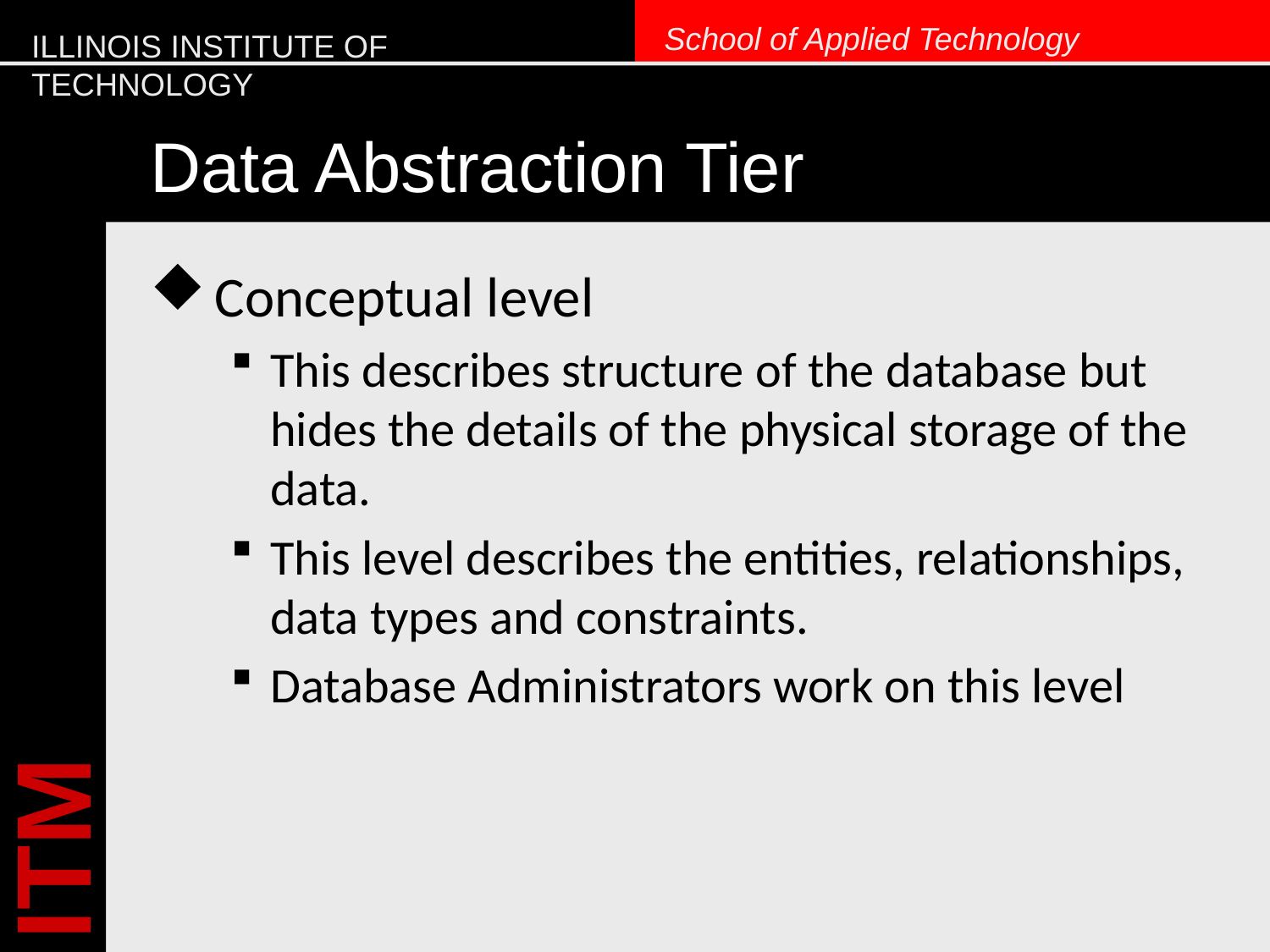

# Data Abstraction Tier
Conceptual level
This describes structure of the database but hides the details of the physical storage of the data.
This level describes the entities, relationships, data types and constraints.
Database Administrators work on this level